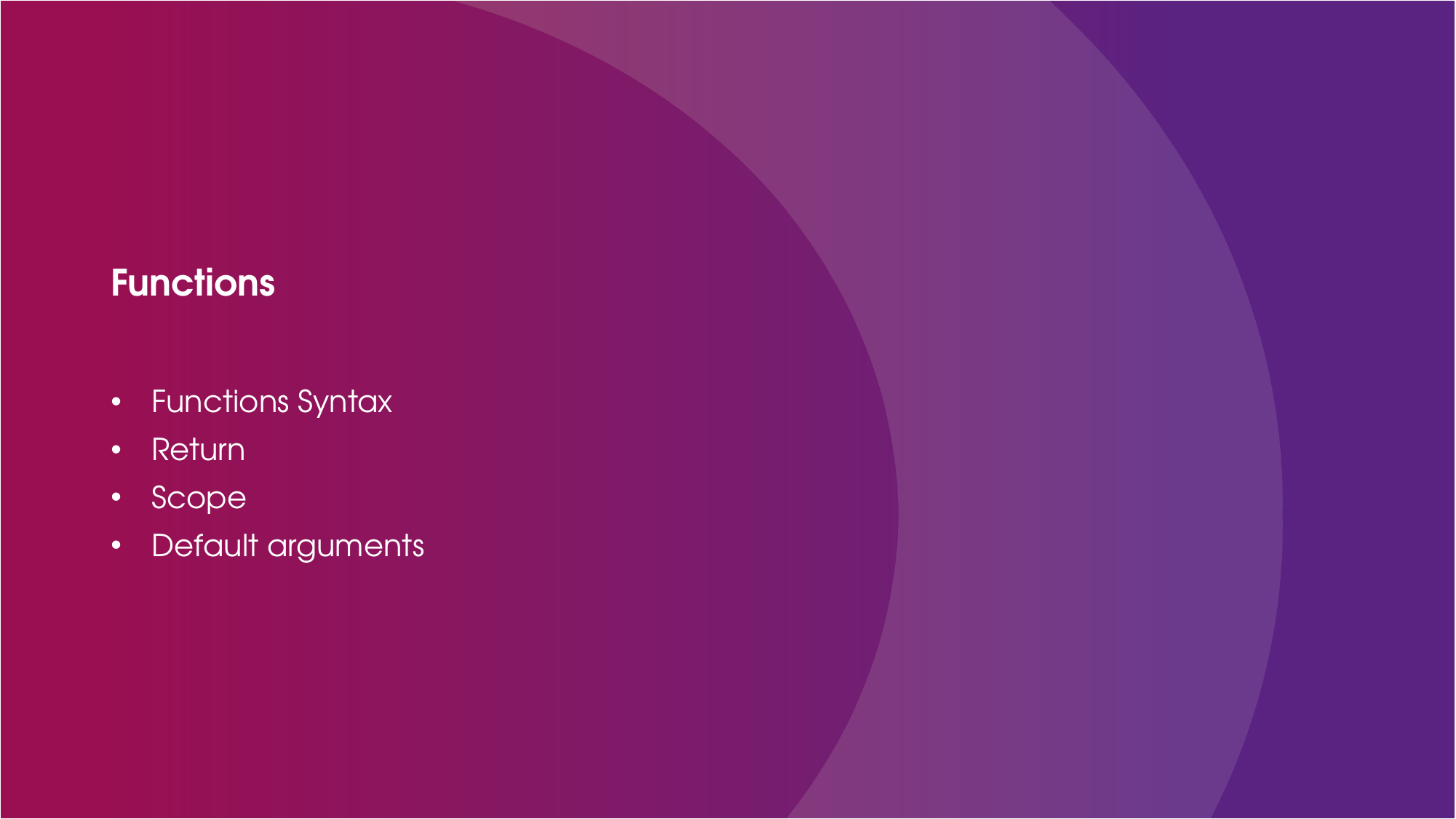

# Functions
Functions Syntax
Return
Scope
Default arguments